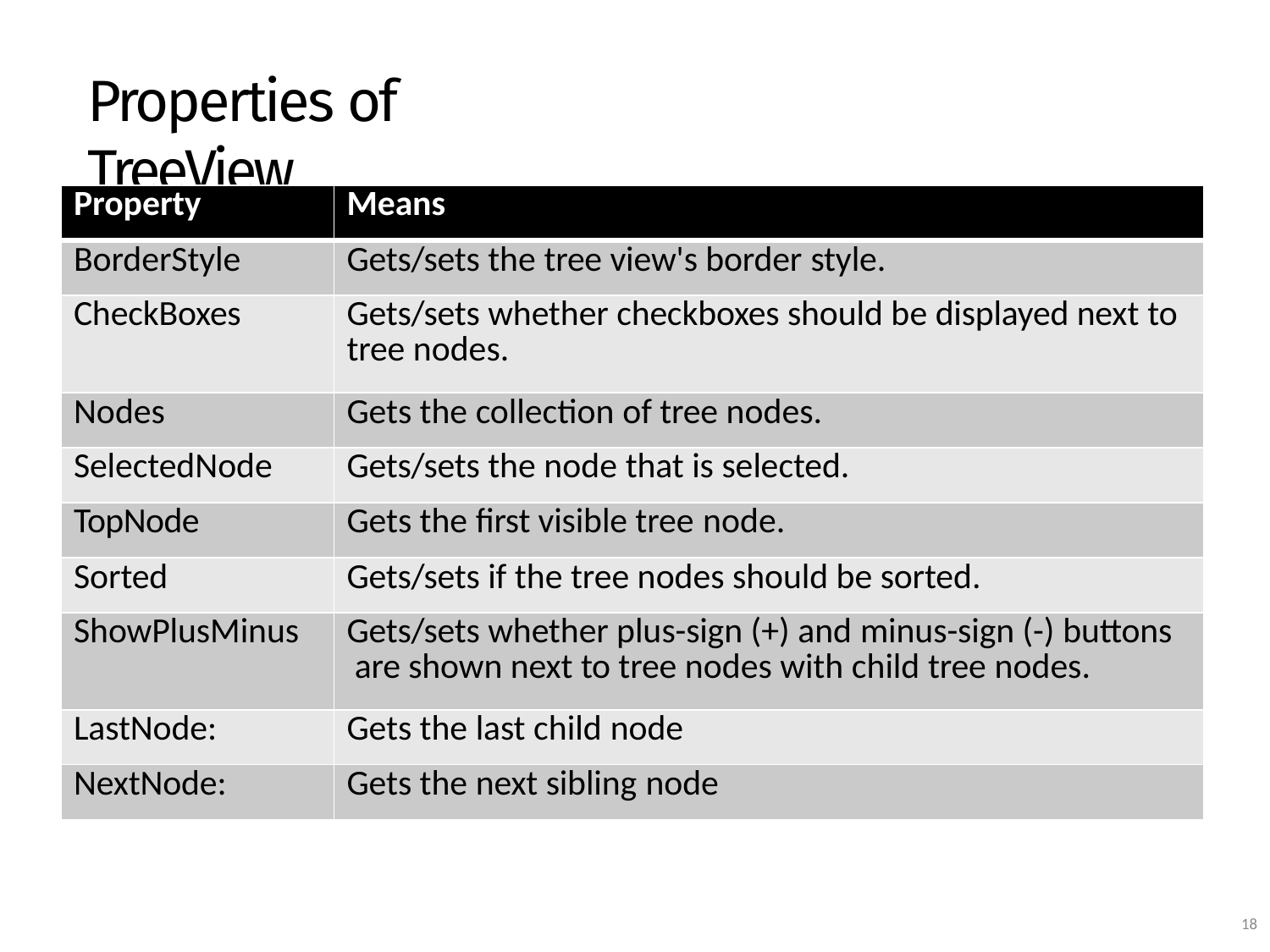

# Properties of TreeView
| Property | Means |
| --- | --- |
| BorderStyle | Gets/sets the tree view's border style. |
| CheckBoxes | Gets/sets whether checkboxes should be displayed next to tree nodes. |
| Nodes | Gets the collection of tree nodes. |
| SelectedNode | Gets/sets the node that is selected. |
| TopNode | Gets the first visible tree node. |
| Sorted | Gets/sets if the tree nodes should be sorted. |
| ShowPlusMinus | Gets/sets whether plus-sign (+) and minus-sign (-) buttons are shown next to tree nodes with child tree nodes. |
| LastNode: | Gets the last child node |
| NextNode: | Gets the next sibling node |
18